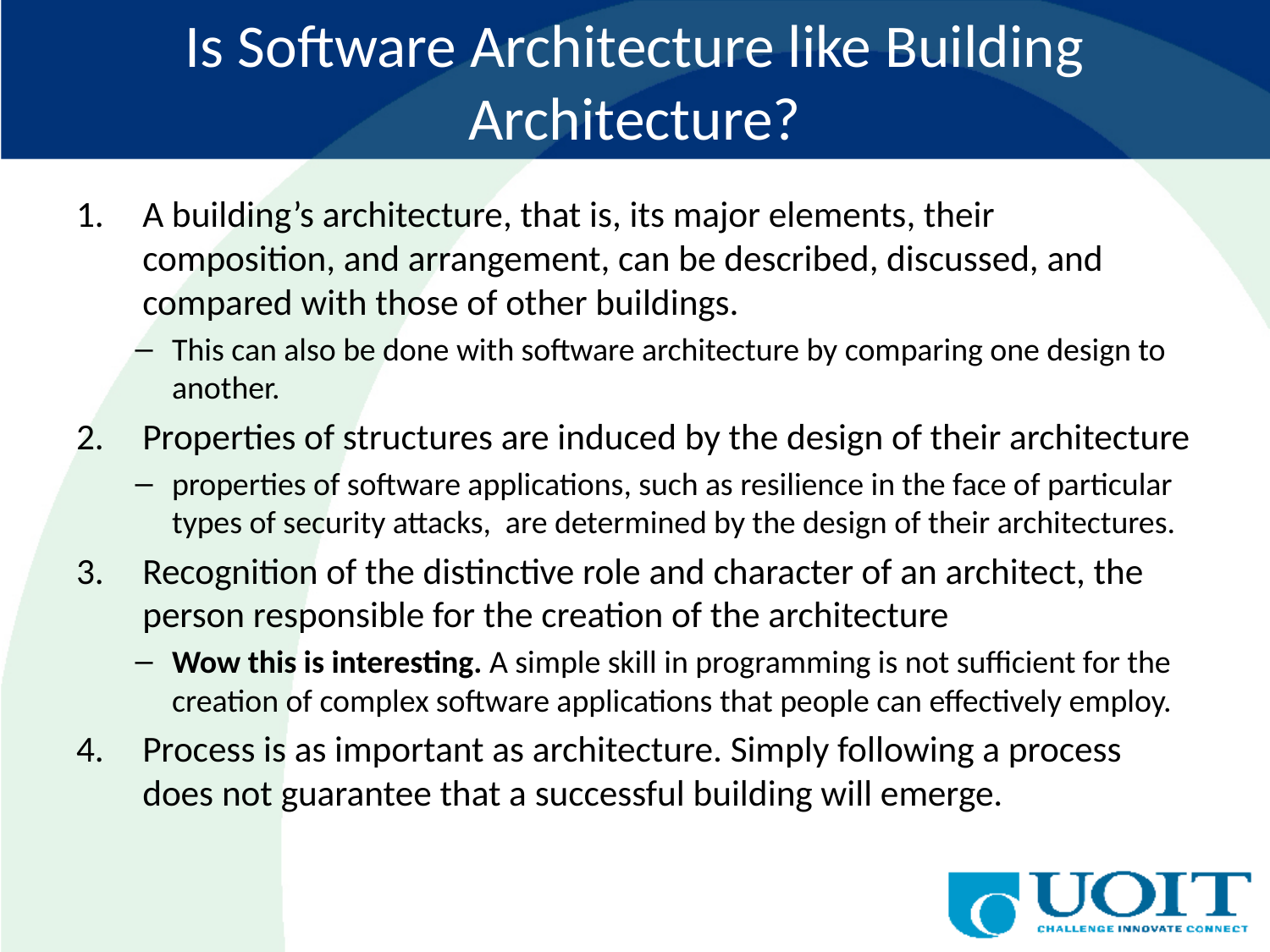

# Is Software Architecture like Building Architecture?
A building’s architecture, that is, its major elements, their composition, and arrangement, can be described, discussed, and compared with those of other buildings.
This can also be done with software architecture by comparing one design to another.
Properties of structures are induced by the design of their architecture
properties of software applications, such as resilience in the face of particular types of security attacks,  are determined by the design of their architectures.
Recognition of the distinctive role and character of an architect, the person responsible for the creation of the architecture
Wow this is interesting. A simple skill in programming is not sufficient for the creation of complex software applications that people can effectively employ.
Process is as important as architecture. Simply following a process does not guarantee that a successful building will emerge.